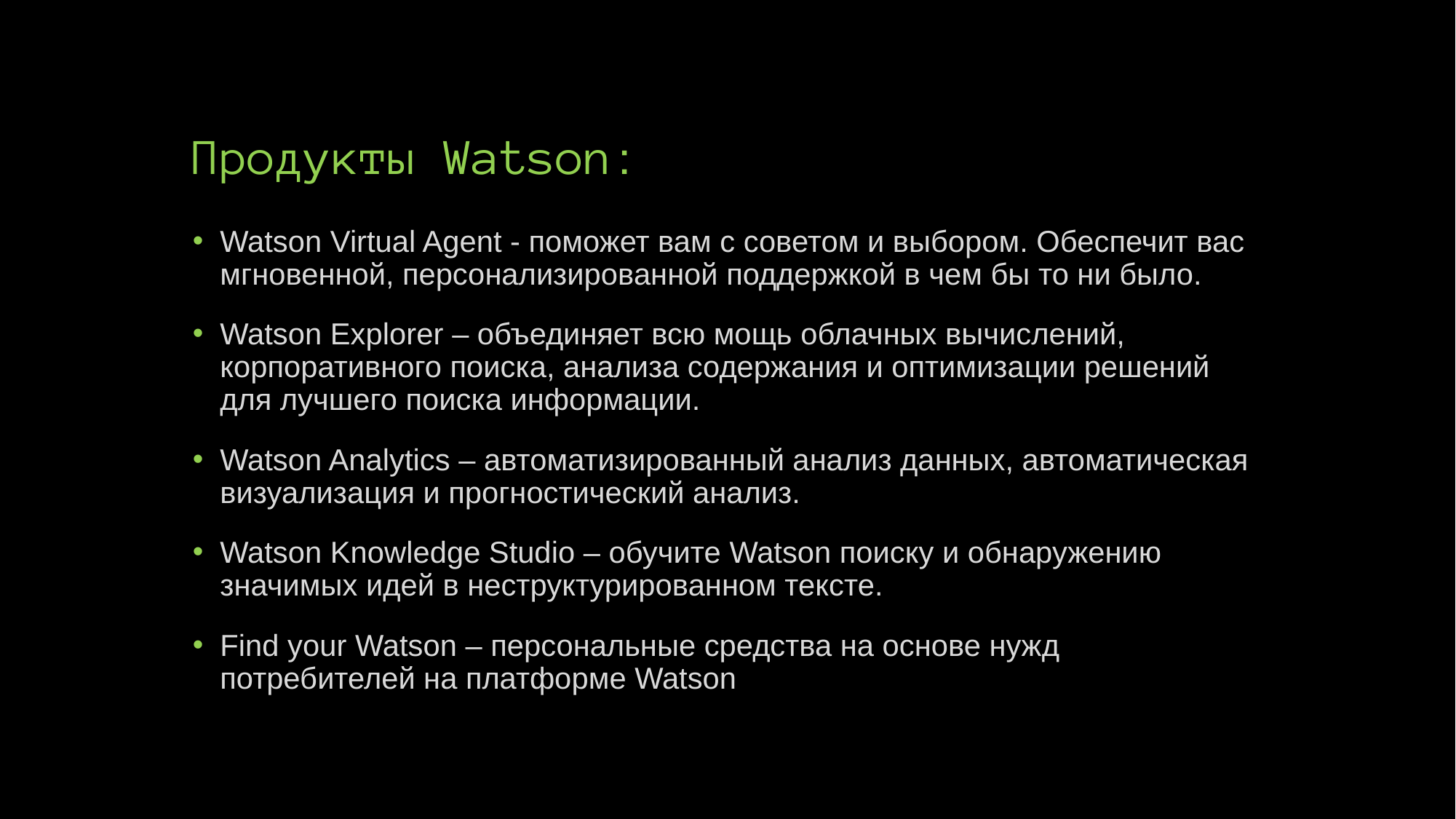

# Продукты Watson:
Watson Virtual Agent - поможет вам с советом и выбором. Обеспечит вас мгновенной, персонализированной поддержкой в чем бы то ни было.
Watson Explorer – объединяет всю мощь облачных вычислений, корпоративного поиска, анализа содержания и оптимизации решений для лучшего поиска информации.
Watson Analytics – автоматизированный анализ данных, автоматическая визуализация и прогностический анализ.
Watson Knowledge Studio – обучите Watson поиску и обнаружению значимых идей в неструктурированном тексте.
Find your Watson – персональные средства на основе нужд потребителей на платформе Watson